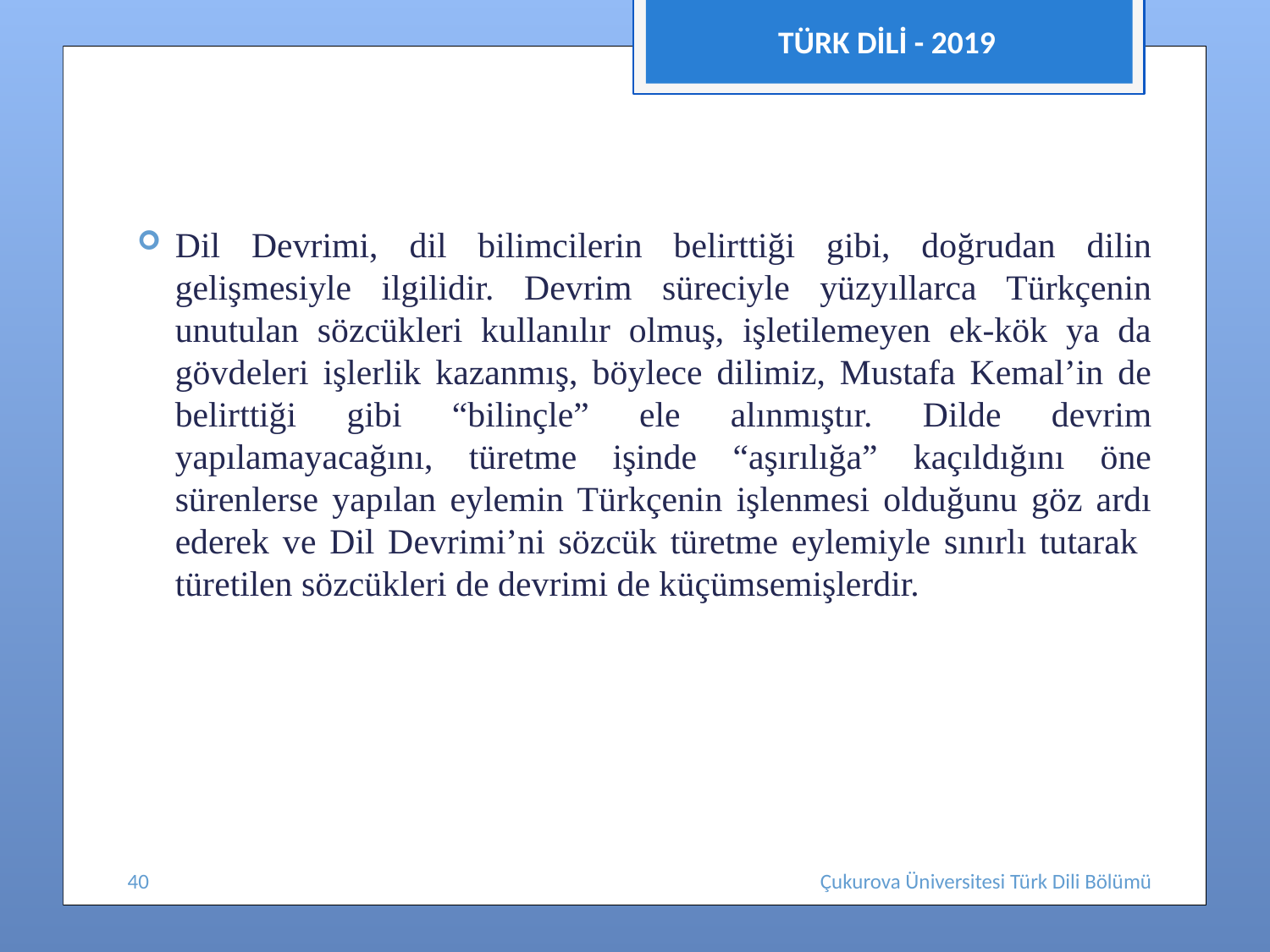

TÜRK DİLİ - 2019
#
Dil Devrimi, dil bilimcilerin belirttiği gibi, doğrudan dilin gelişmesiyle ilgilidir. Devrim süreciyle yüzyıllarca Türkçenin unutulan sözcükleri kullanılır olmuş, işletilemeyen ek-kök ya da gövdeleri işlerlik kazanmış, böylece dilimiz, Mustafa Kemal’in de belirttiği gibi “bilinçle” ele alınmıştır. Dilde devrim yapılamayacağını, türetme işinde “aşırılığa” kaçıldığını öne sürenlerse yapılan eylemin Türkçenin işlenmesi olduğunu göz ardı ederek ve Dil Devrimi’ni sözcük türetme eylemiyle sınırlı tutarak  türetilen sözcükleri de devrimi de küçümsemişlerdir.
40
Çukurova Üniversitesi Türk Dili Bölümü